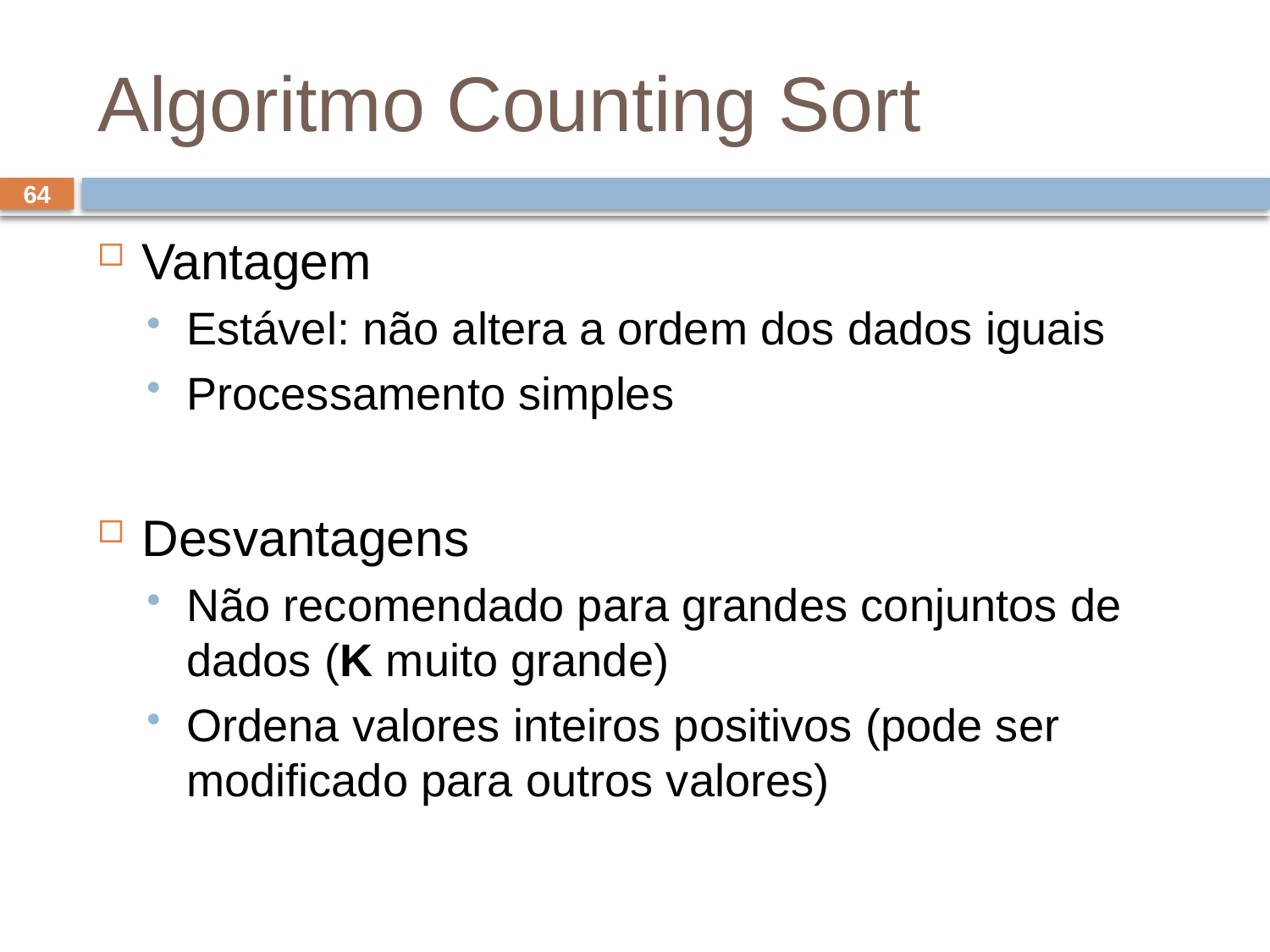

# Algoritmo Counting Sort
64
Vantagem
Estável: não altera a ordem dos dados iguais
Processamento simples

Desvantagens
Não recomendado para grandes conjuntos de dados (K muito grande)
Ordena valores inteiros positivos (pode ser modificado para outros valores)